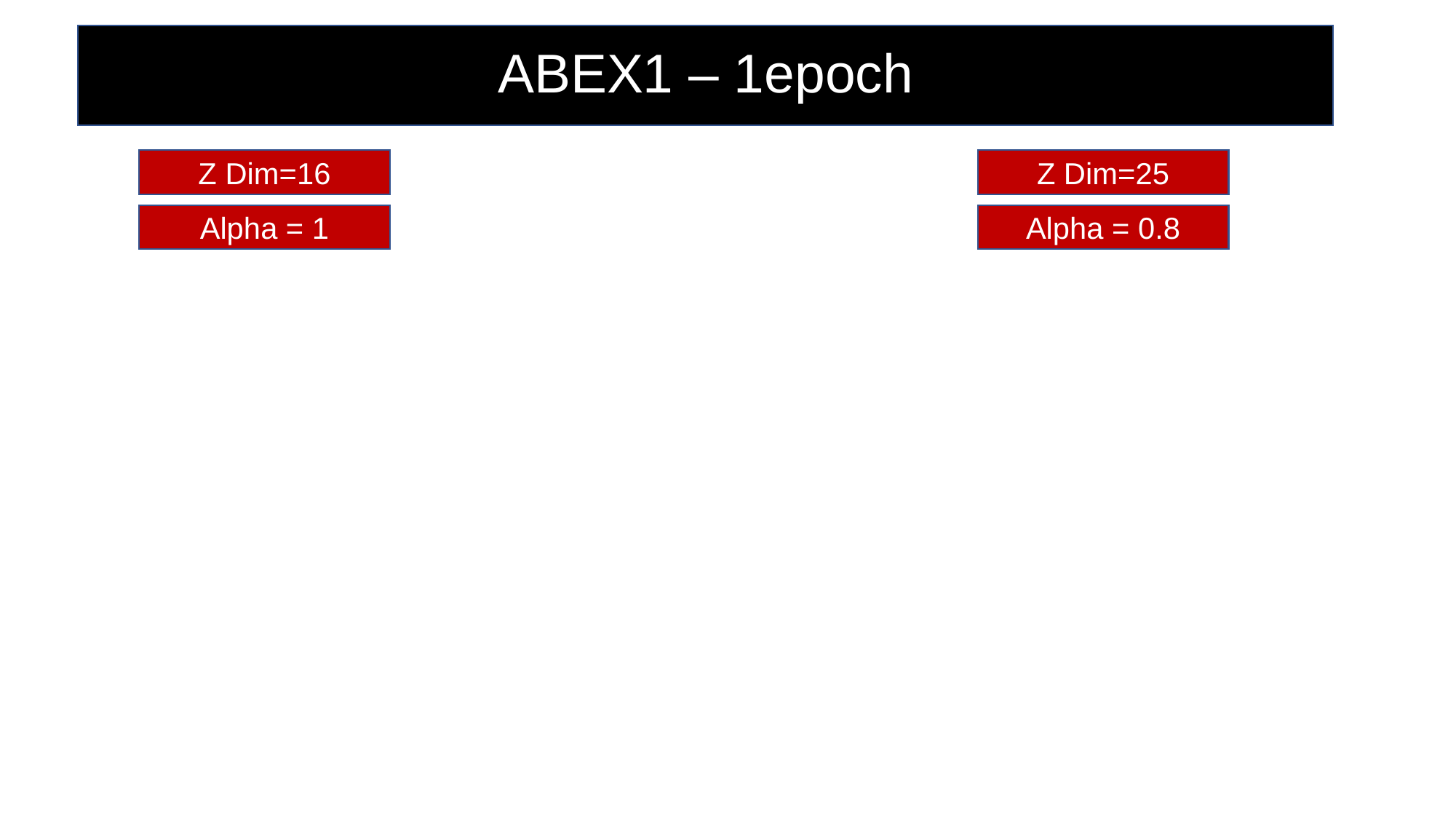

# ABEX1 – 1epoch
Z Dim=16
Z Dim=25
Alpha = 1
Alpha = 0.8